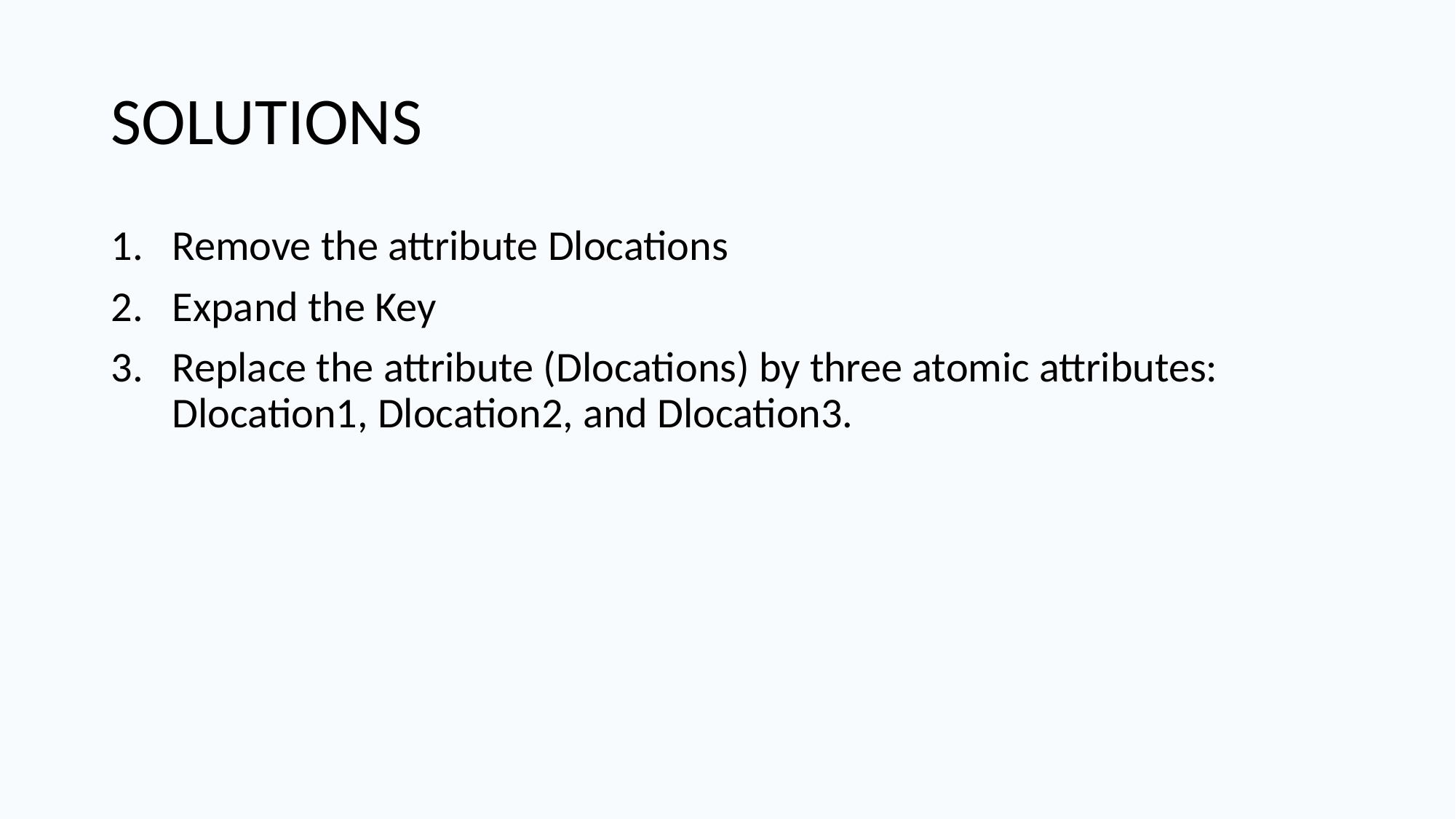

# SOLUTIONS
Remove the attribute Dlocations
Expand the Key
Replace the attribute (Dlocations) by three atomic attributes: Dlocation1, Dlocation2, and Dlocation3.